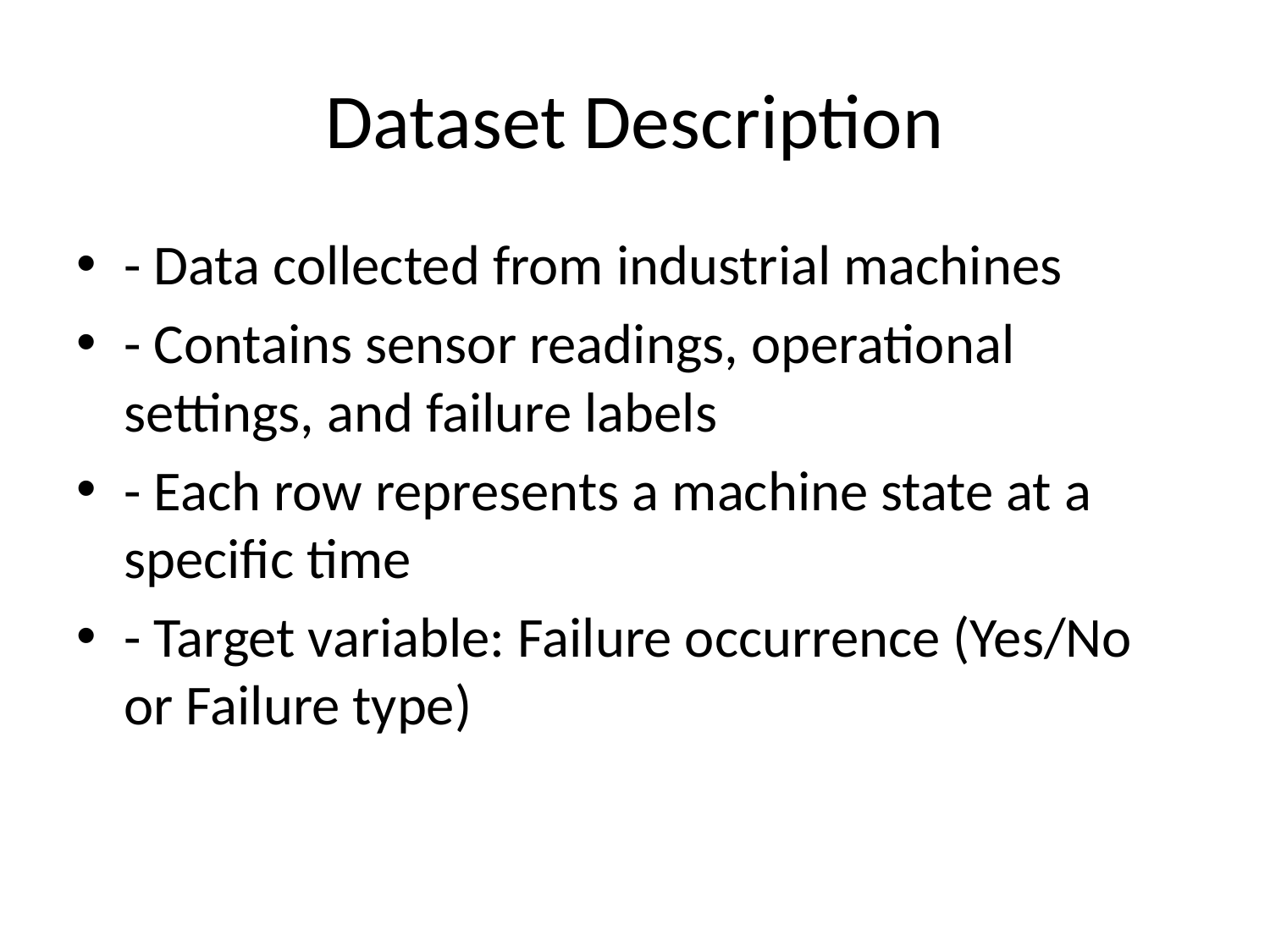

# Dataset Description
- Data collected from industrial machines
- Contains sensor readings, operational settings, and failure labels
- Each row represents a machine state at a specific time
- Target variable: Failure occurrence (Yes/No or Failure type)